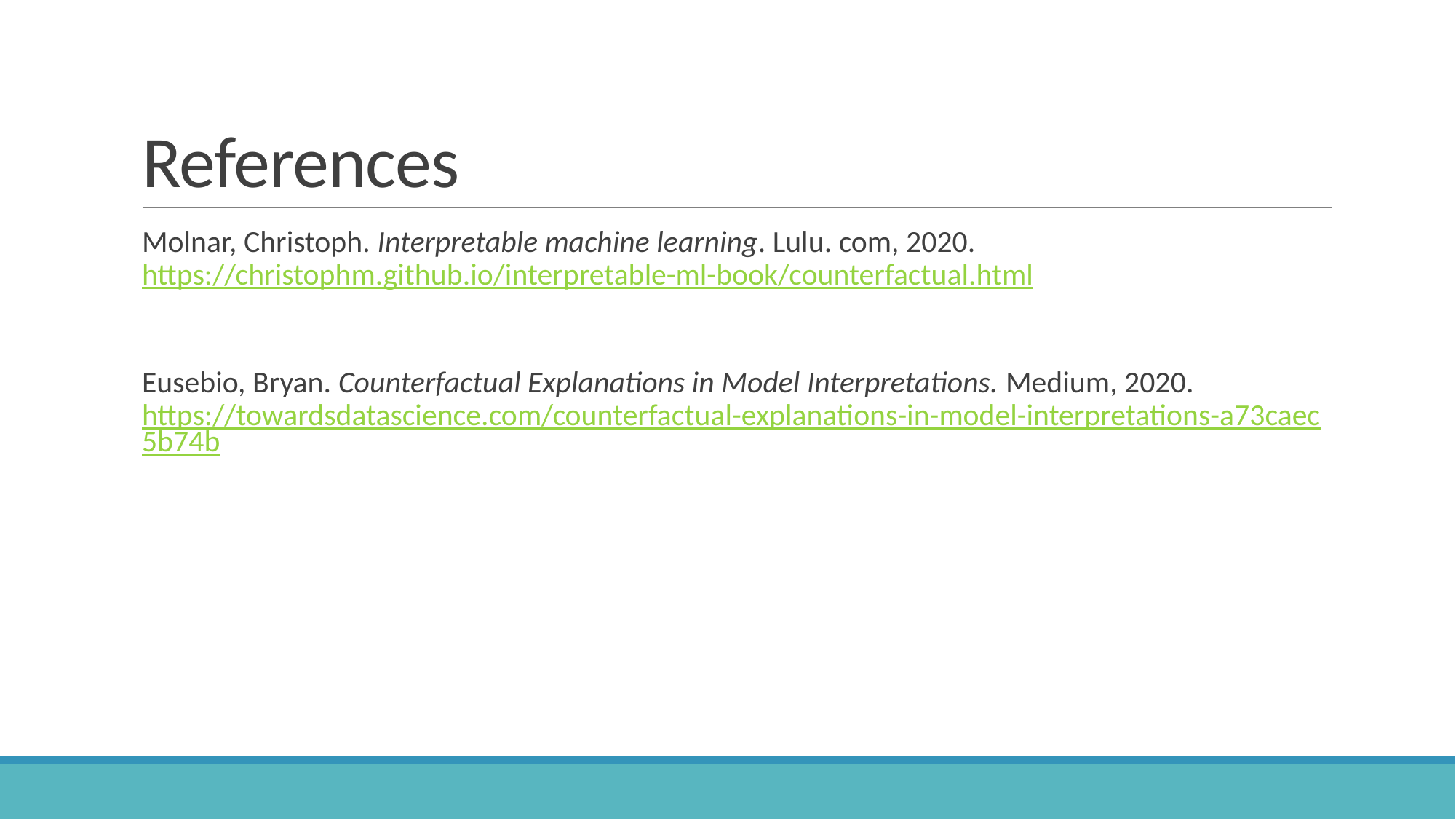

# References
Molnar, Christoph. Interpretable machine learning. Lulu. com, 2020. https://christophm.github.io/interpretable-ml-book/counterfactual.html

Eusebio, Bryan. Counterfactual Explanations in Model Interpretations. Medium, 2020. https://towardsdatascience.com/counterfactual-explanations-in-model-interpretations-a73caec5b74b